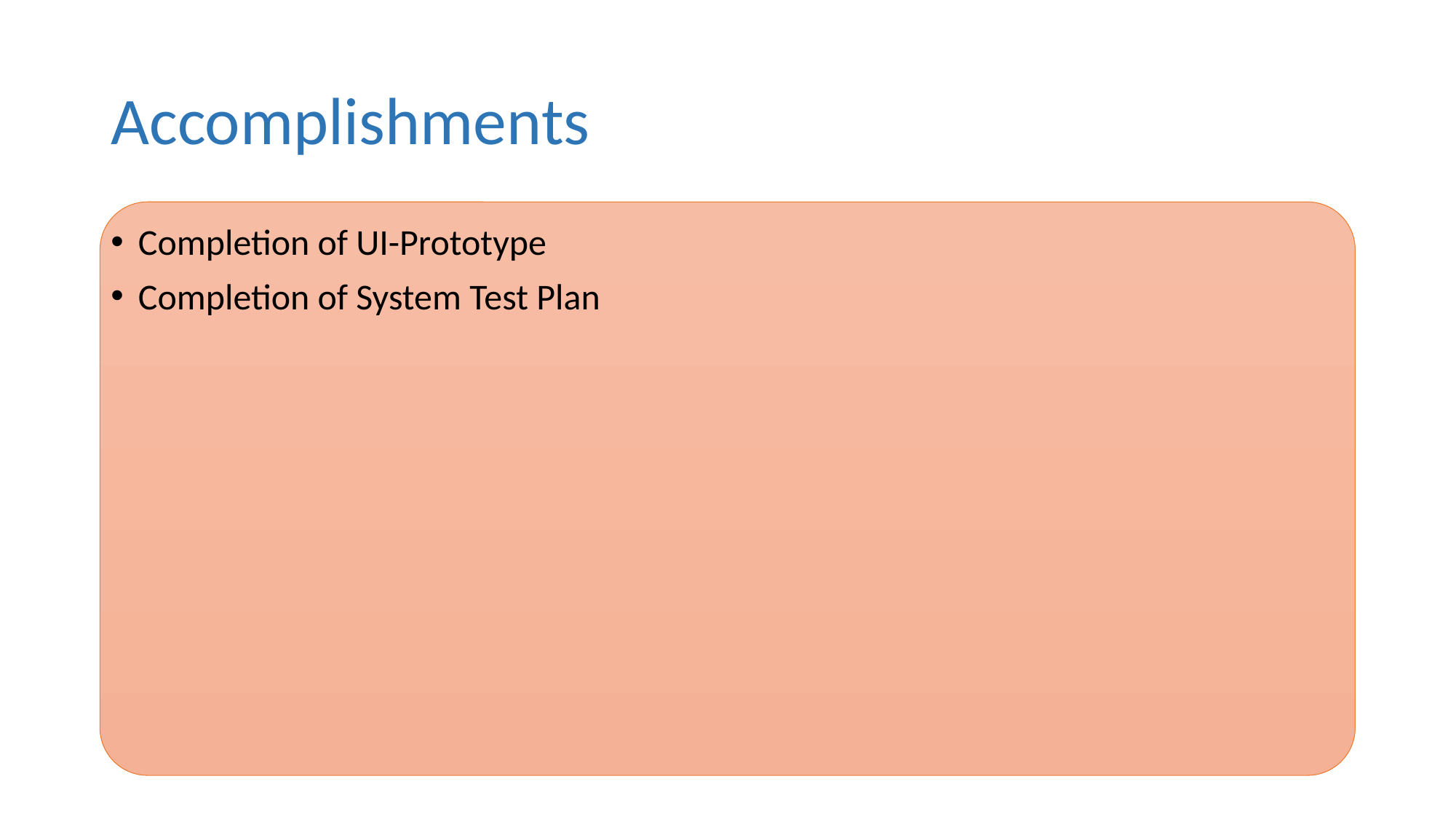

# Accomplishments

Completion of UI-Prototype
Completion of System Test Plan